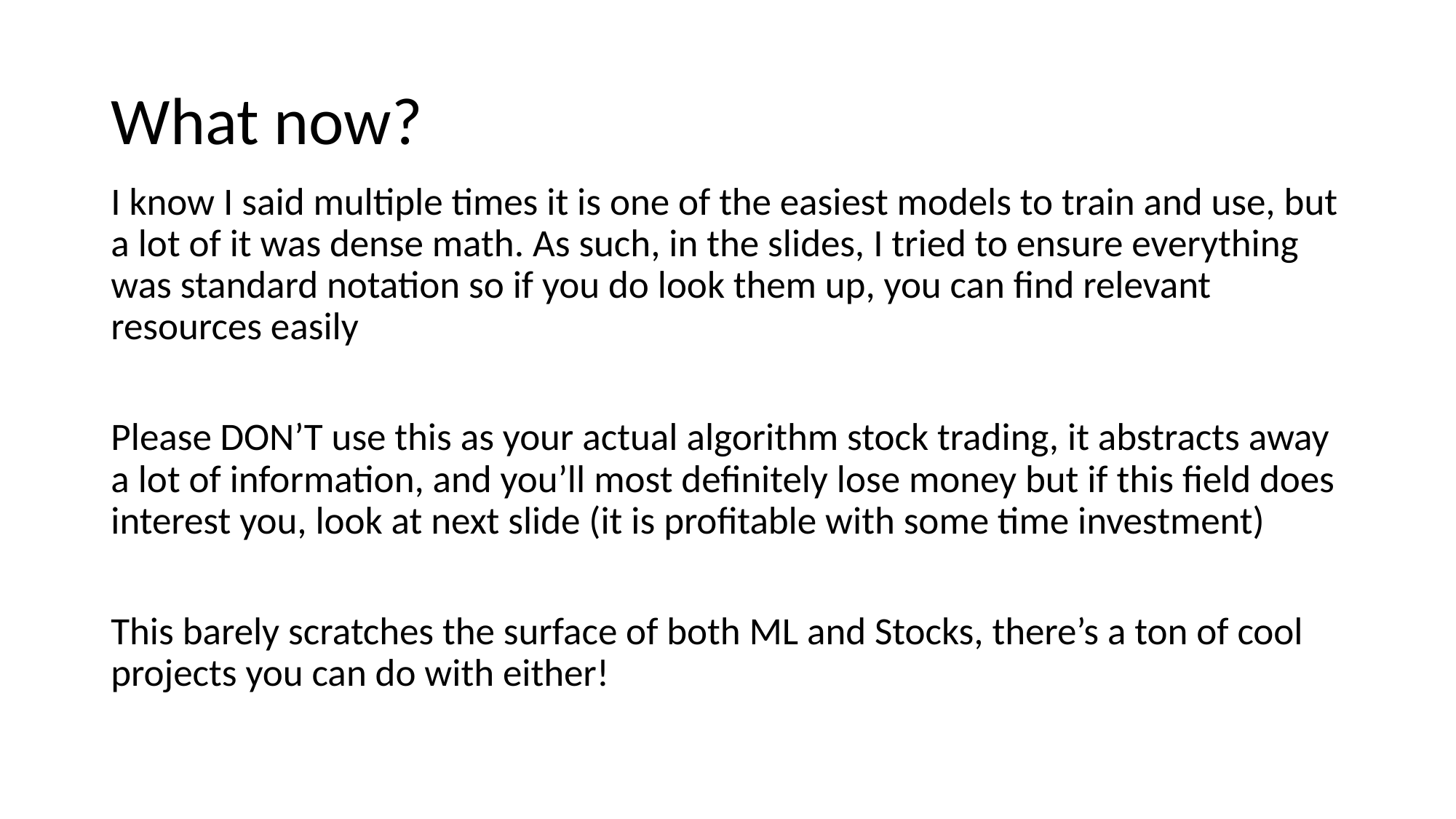

# What now?
I know I said multiple times it is one of the easiest models to train and use, but a lot of it was dense math. As such, in the slides, I tried to ensure everything was standard notation so if you do look them up, you can find relevant resources easily

Please DON’T use this as your actual algorithm stock trading, it abstracts away a lot of information, and you’ll most definitely lose money but if this field does interest you, look at next slide (it is profitable with some time investment)

This barely scratches the surface of both ML and Stocks, there’s a ton of cool projects you can do with either!